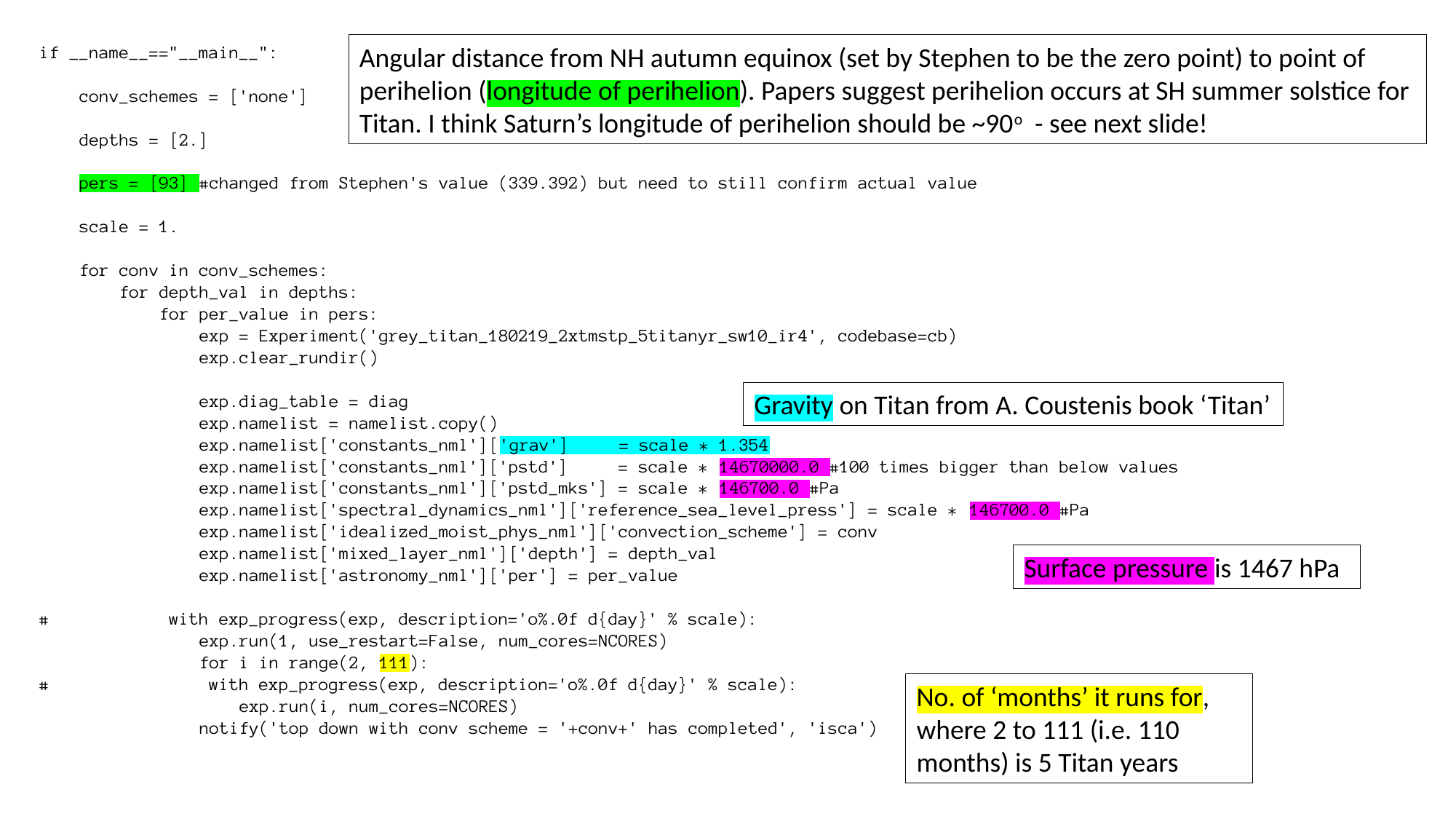

if __name__=="__main__":

    conv_schemes = ['none']

    depths = [2.]

    pers = [93] #changed from Stephen's value (339.392) but need to still confirm actual value

    scale = 1.

    for conv in conv_schemes:
        for depth_val in depths:
            for per_value in pers:
                exp = Experiment('grey_titan_180219_2xtmstp_5titanyr_sw10_ir4', codebase=cb)
                exp.clear_rundir()

                exp.diag_table = diag
                exp.namelist = namelist.copy()
                exp.namelist['constants_nml']['grav']     = scale * 1.354
                exp.namelist['constants_nml']['pstd']     = scale * 14670000.0 #100 times bigger than below values
                exp.namelist['constants_nml']['pstd_mks'] = scale * 146700.0 #Pa
                exp.namelist['spectral_dynamics_nml']['reference_sea_level_press'] = scale * 146700.0 #Pa
                exp.namelist['idealized_moist_phys_nml']['convection_scheme'] = conv
                exp.namelist['mixed_layer_nml']['depth'] = depth_val
                exp.namelist['astronomy_nml']['per'] = per_value

#            with exp_progress(exp, description='o%.0f d{day}' % scale):
                exp.run(1, use_restart=False, num_cores=NCORES)
                for i in range(2, 111):
#                with exp_progress(exp, description='o%.0f d{day}' % scale):
                    exp.run(i, num_cores=NCORES)
                notify('top down with conv scheme = '+conv+' has completed', 'isca')
Angular distance from NH autumn equinox (set by Stephen to be the zero point) to point of perihelion (longitude of perihelion). Papers suggest perihelion occurs at SH summer solstice for Titan. I think Saturn’s longitude of perihelion should be ~90o  - see next slide!
Gravity on Titan from A. Coustenis book ‘Titan’
Surface pressure is 1467 hPa
No. of ‘months’ it runs for, where 2 to 111 (i.e. 110 months) is 5 Titan years